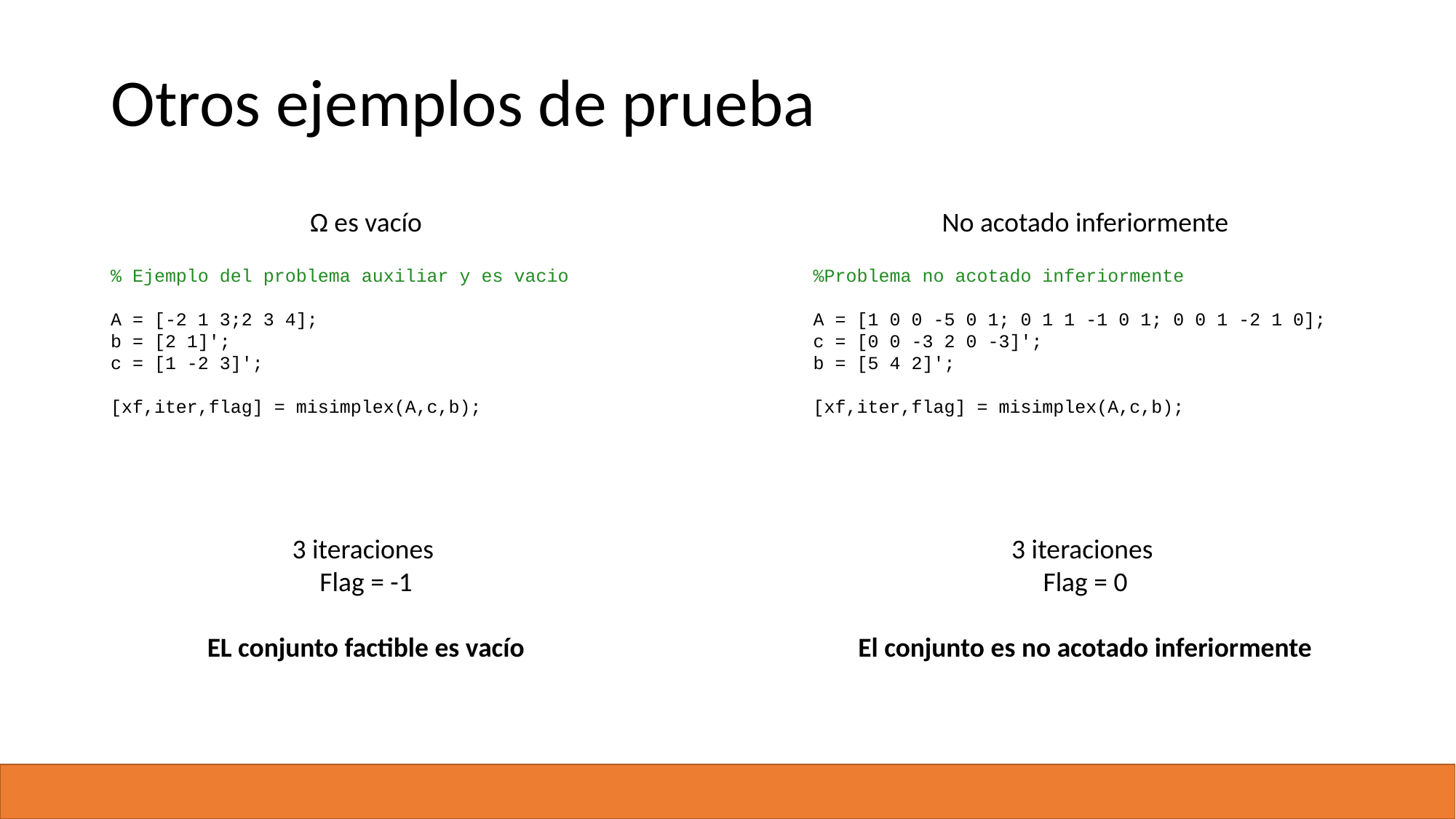

# Otros ejemplos de prueba
Ω es vacío
No acotado inferiormente
% Ejemplo del problema auxiliar y es vacio

A = [-2 1 3;2 3 4];
b = [2 1]';
c = [1 -2 3]';

[xf,iter,flag] = misimplex(A,c,b);
%Problema no acotado inferiormente

A = [1 0 0 -5 0 1; 0 1 1 -1 0 1; 0 0 1 -2 1 0];
c = [0 0 -3 2 0 -3]';
b = [5 4 2]';

[xf,iter,flag] = misimplex(A,c,b);
3 iteraciones
Flag = 0

El conjunto es no acotado inferiormente
3 iteraciones
Flag = -1

EL conjunto factible es vacío
11